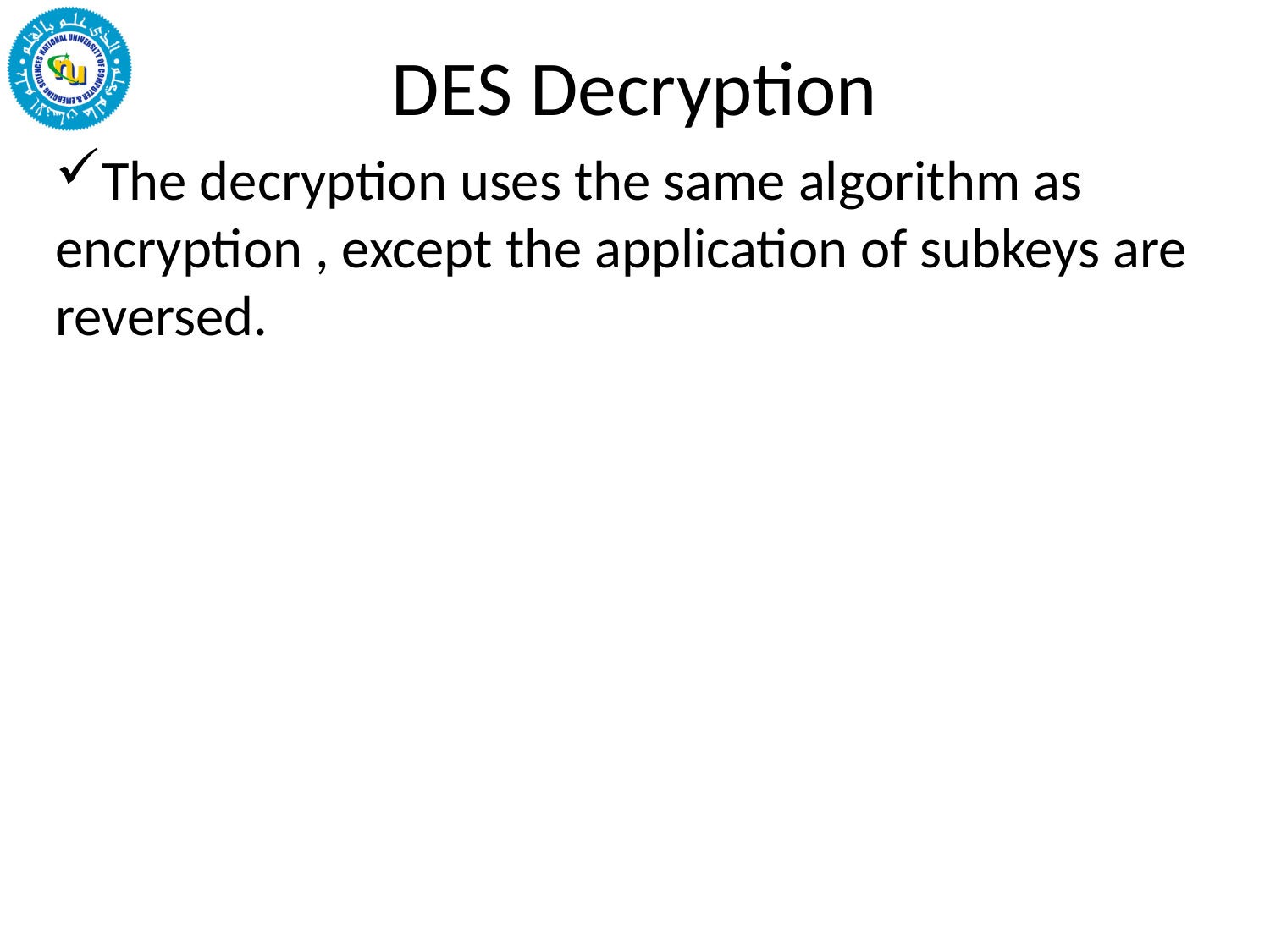

# DES Decryption
The decryption uses the same algorithm as encryption , except the application of subkeys are reversed.